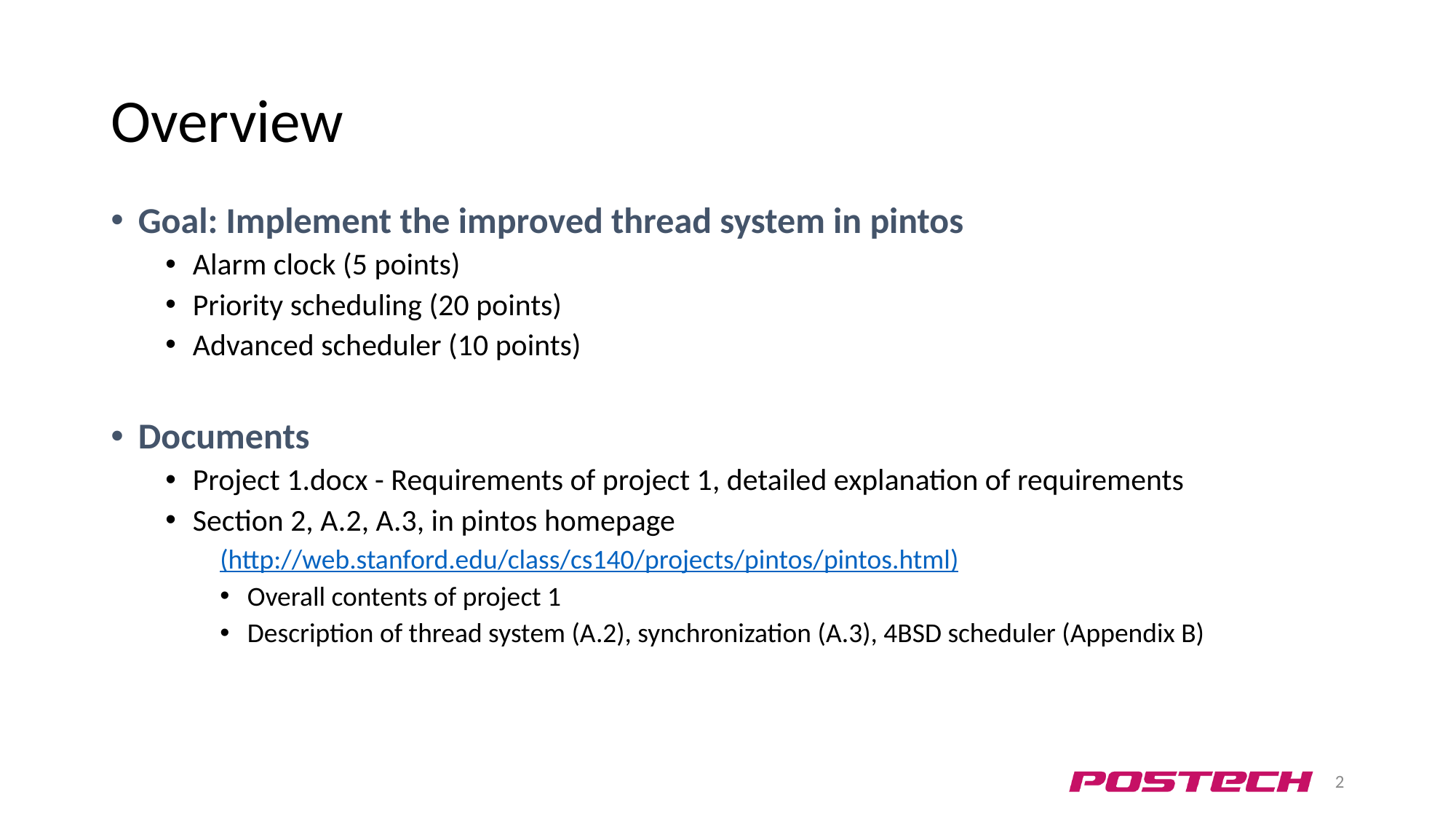

# Overview
Goal: Implement the improved thread system in pintos
Alarm clock (5 points)
Priority scheduling (20 points)
Advanced scheduler (10 points)

Documents
Project 1.docx - Requirements of project 1, detailed explanation of requirements
Section 2, A.2, A.3, in pintos homepage
(http://web.stanford.edu/class/cs140/projects/pintos/pintos.html)
Overall contents of project 1
Description of thread system (A.2), synchronization (A.3), 4BSD scheduler (Appendix B)

2